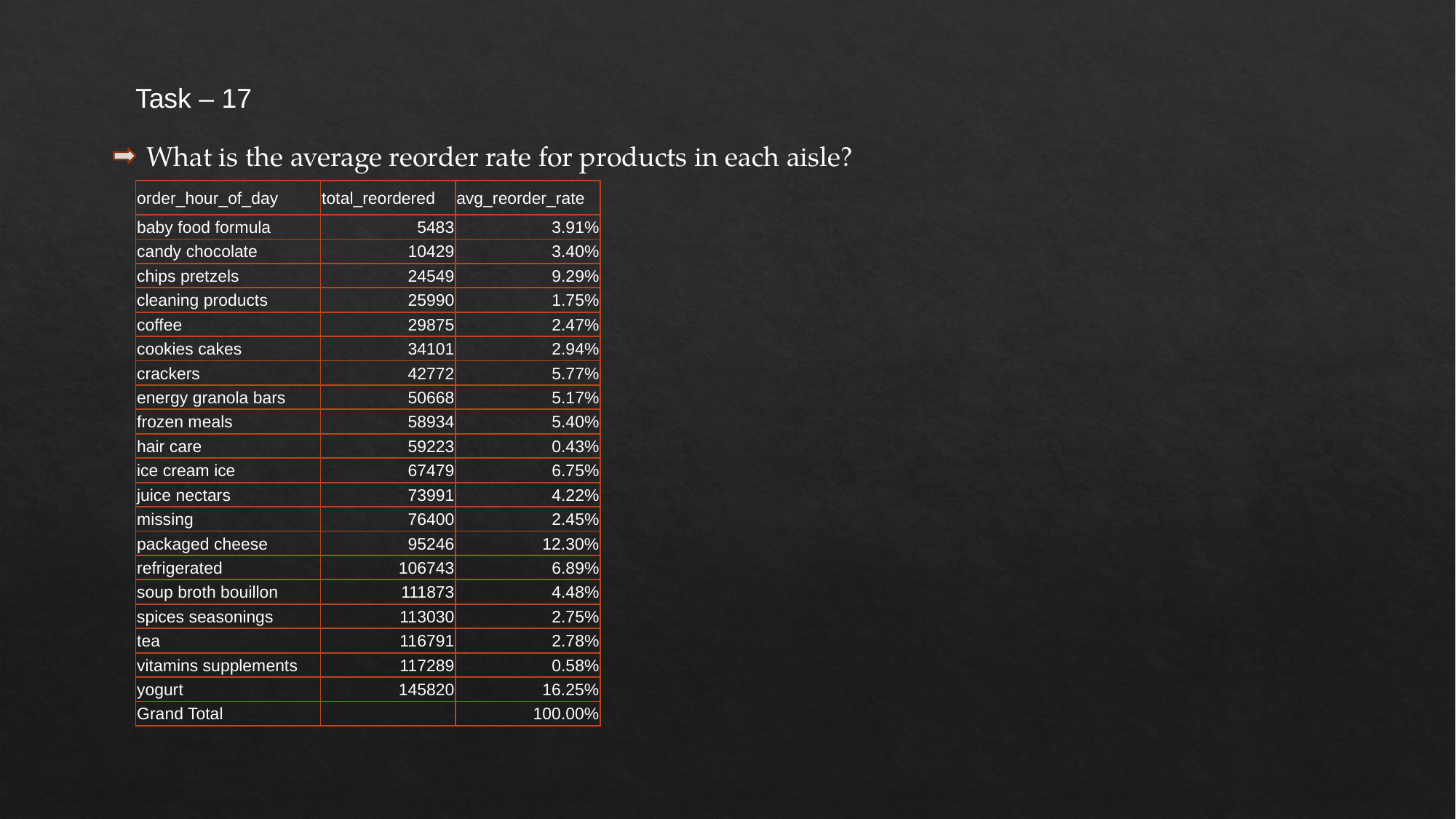

Task – 17
What is the average reorder rate for products in each aisle?

| order\_hour\_of\_day | total\_reordered | avg\_reorder\_rate |
| --- | --- | --- |
| baby food formula | 5483 | 3.91% |
| candy chocolate | 10429 | 3.40% |
| chips pretzels | 24549 | 9.29% |
| cleaning products | 25990 | 1.75% |
| coffee | 29875 | 2.47% |
| cookies cakes | 34101 | 2.94% |
| crackers | 42772 | 5.77% |
| energy granola bars | 50668 | 5.17% |
| frozen meals | 58934 | 5.40% |
| hair care | 59223 | 0.43% |
| ice cream ice | 67479 | 6.75% |
| juice nectars | 73991 | 4.22% |
| missing | 76400 | 2.45% |
| packaged cheese | 95246 | 12.30% |
| refrigerated | 106743 | 6.89% |
| soup broth bouillon | 111873 | 4.48% |
| spices seasonings | 113030 | 2.75% |
| tea | 116791 | 2.78% |
| vitamins supplements | 117289 | 0.58% |
| yogurt | 145820 | 16.25% |
| Grand Total |  | 100.00% |